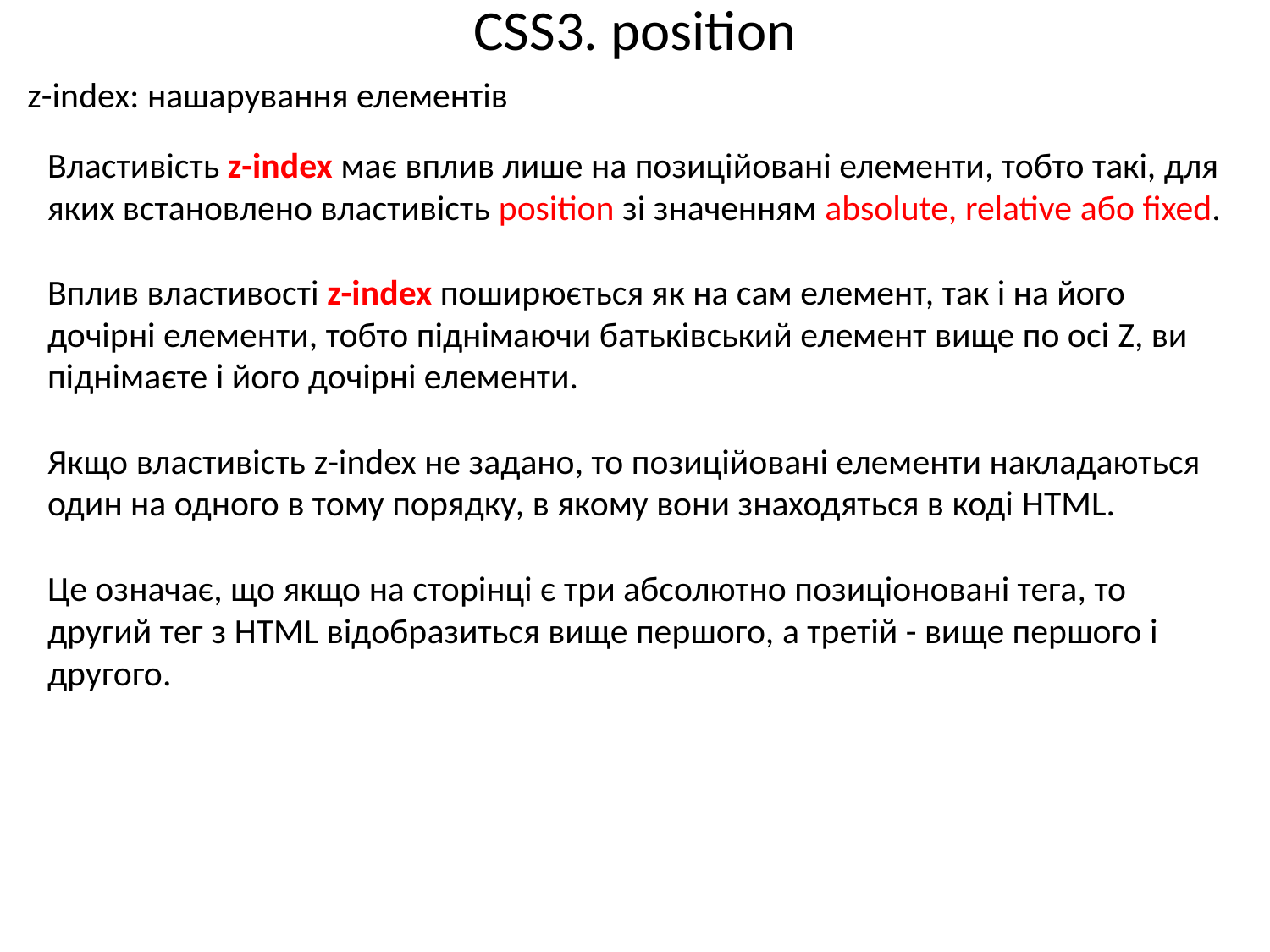

# CSS3. position
z-index: нашарування елементів
Властивість z-index має вплив лише на позиційовані елементи, тобто такі, для яких встановлено властивість position зі значенням absolute, relative або fixed.

Вплив властивості z-index поширюється як на сам елемент, так і на його дочірні елементи, тобто піднімаючи батьківський елемент вище по осі Z, ви піднімаєте і його дочірні елементи.

Якщо властивість z-index не задано, то позиційовані елементи накладаються один на одного в тому порядку, в якому вони знаходяться в коді HTML.

Це означає, що якщо на сторінці є три абсолютно позиціоновані тега, то другий тег з HTML відобразиться вище першого, а третій - вище першого і другого.